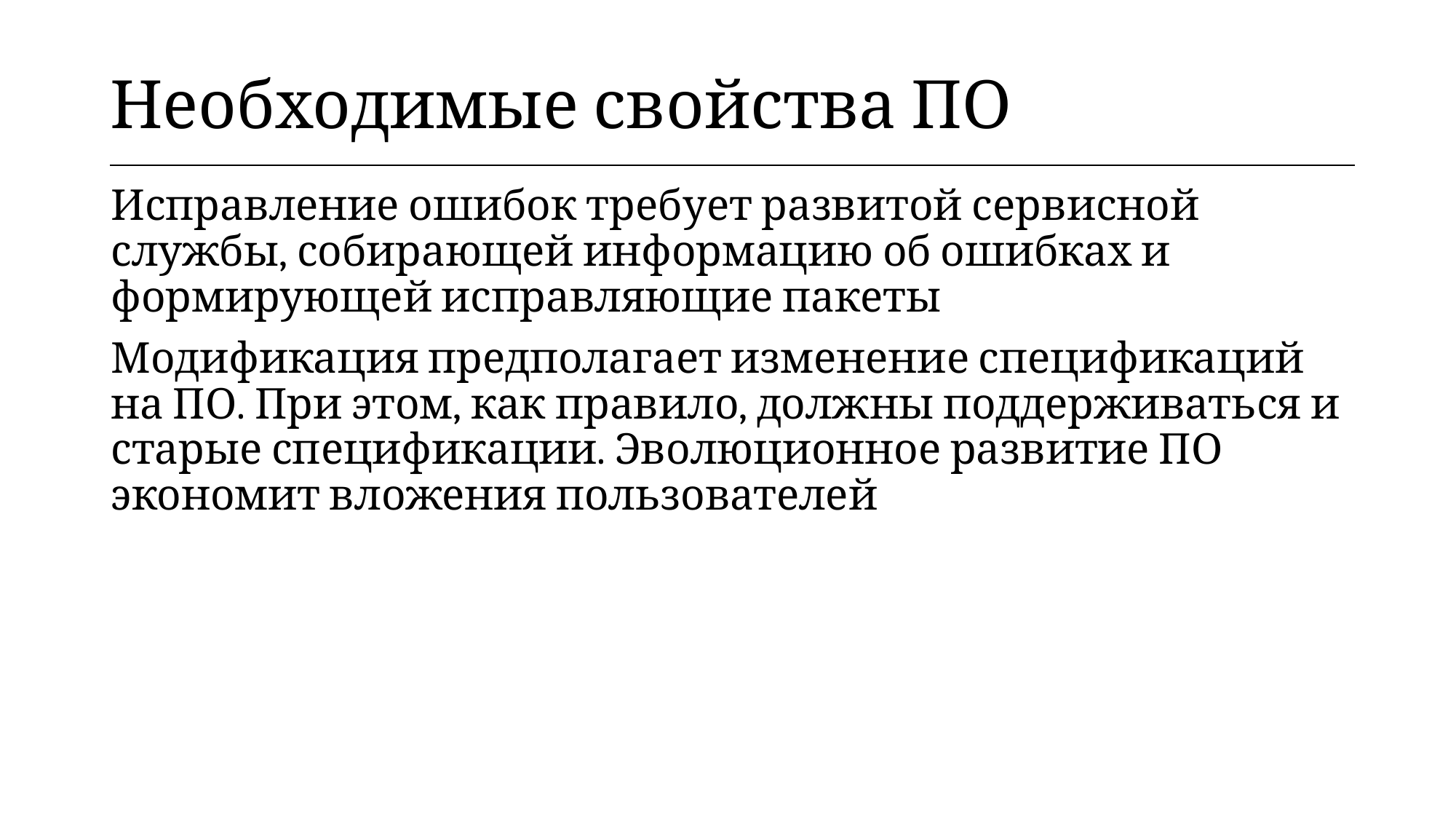

| Необходимые свойства ПО |
| --- |
Исправление ошибок требует развитой сервисной службы, собирающей информацию об ошибках и формирующей исправляющие пакеты
Модификация предполагает изменение спецификаций на ПО. При этом, как правило, должны поддерживаться и старые спецификации. Эволюционное развитие ПО экономит вложения пользователей